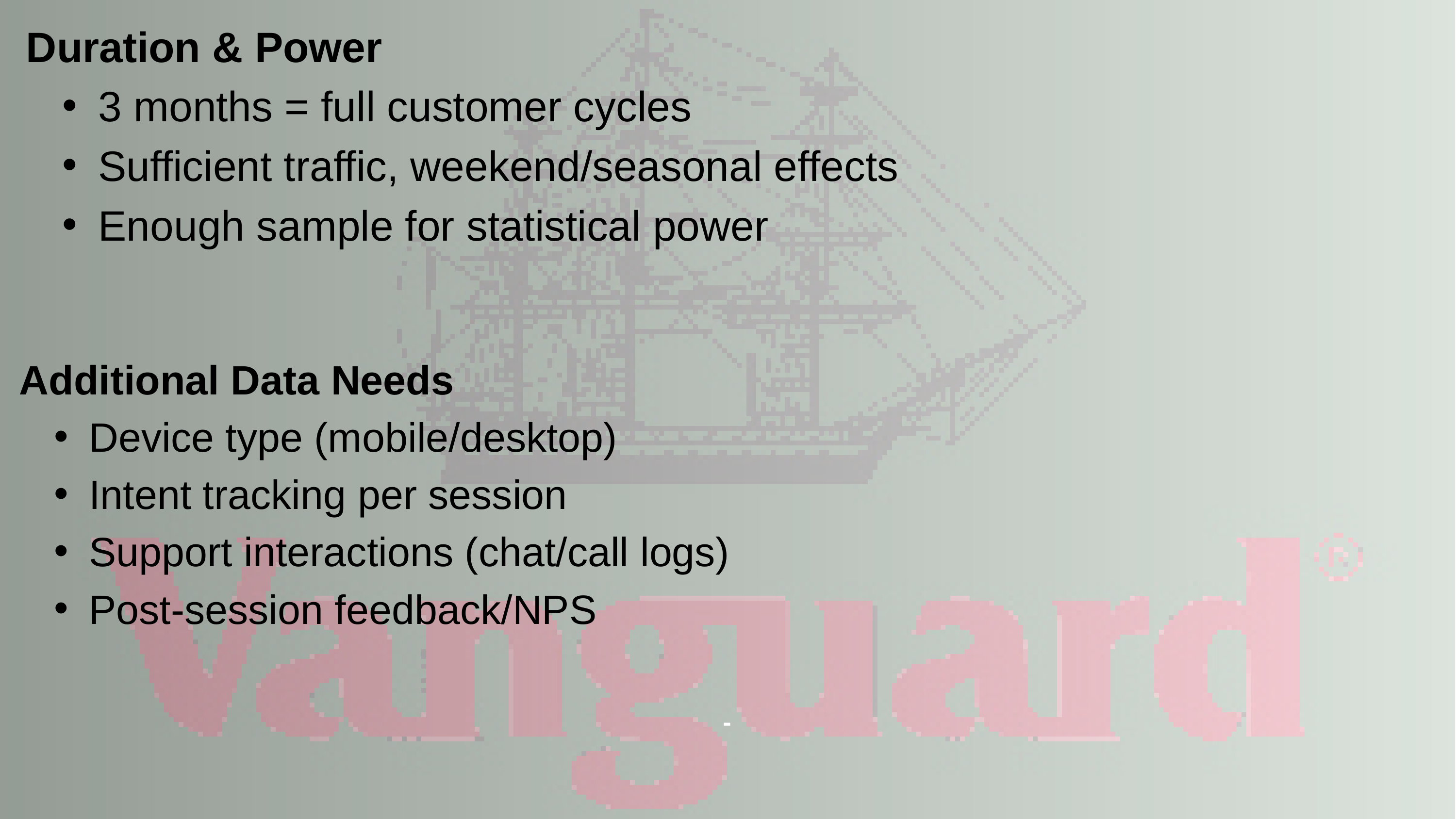

Duration & Power
3 months = full customer cycles
Sufficient traffic, weekend/seasonal effects
Enough sample for statistical power

Additional Data Needs
Device type (mobile/desktop)
Intent tracking per session
Support interactions (chat/call logs)
Post-session feedback/NPS

-